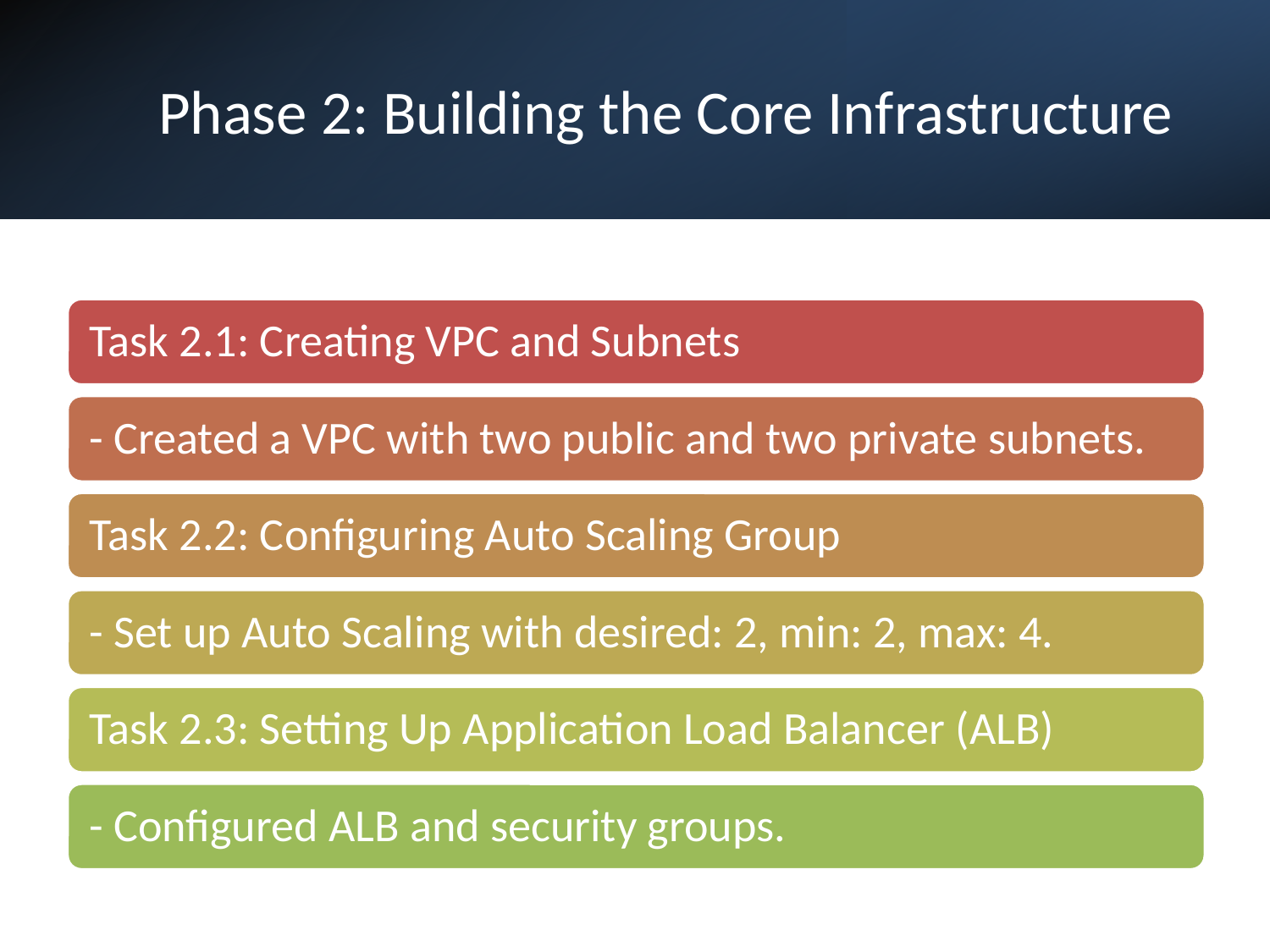

# Phase 2: Building the Core Infrastructure
Task 2.1: Creating VPC and Subnets
- Created a VPC with two public and two private subnets.
Task 2.2: Configuring Auto Scaling Group
- Set up Auto Scaling with desired: 2, min: 2, max: 4.
Task 2.3: Setting Up Application Load Balancer (ALB)
- Configured ALB and security groups.